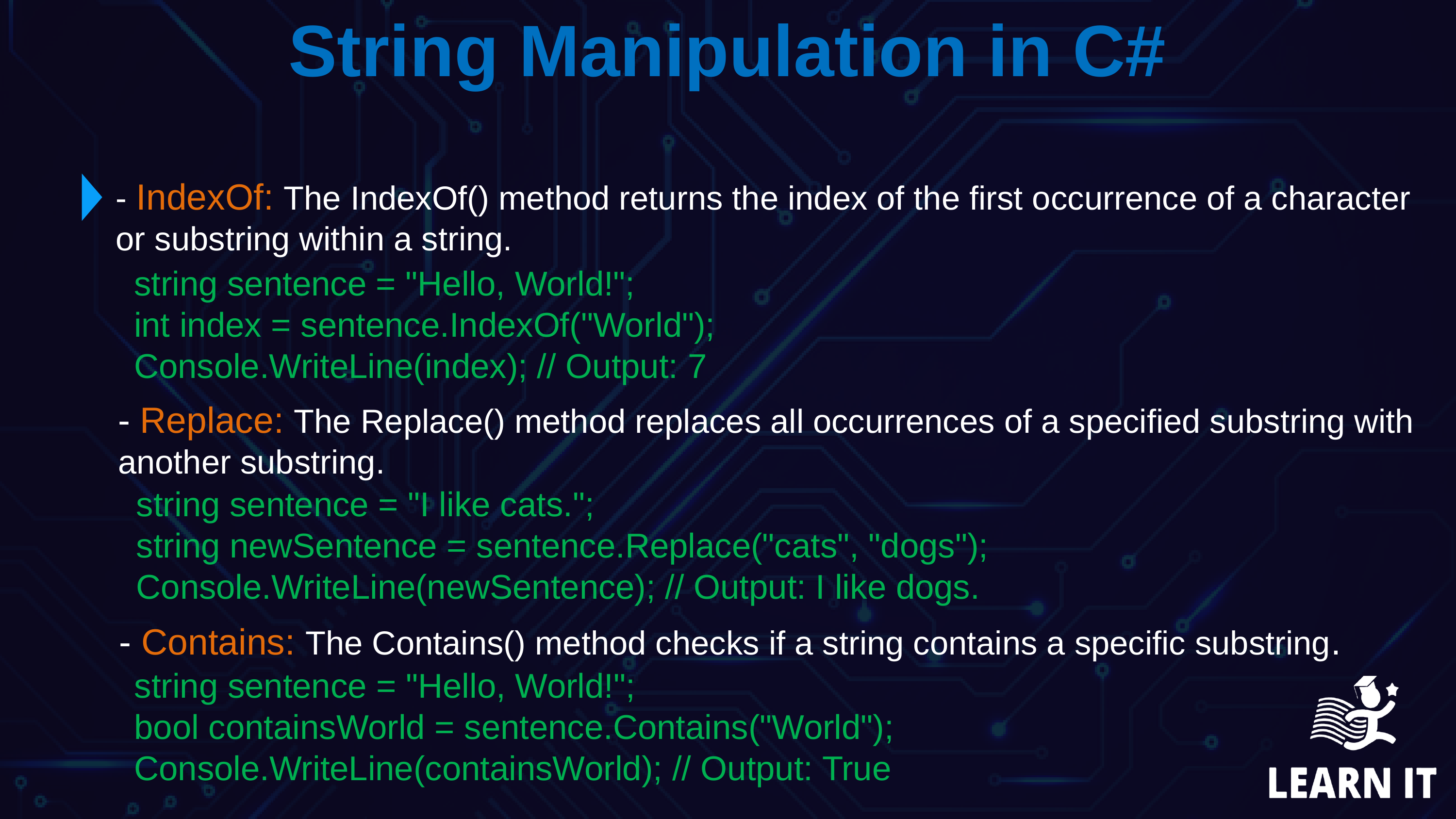

`
String Manipulation in C#
- IndexOf: The IndexOf() method returns the index of the first occurrence of a character or substring within a string.

string sentence = "Hello, World!";
int index = sentence.IndexOf("World");
Console.WriteLine(index); // Output: 7

- Replace: The Replace() method replaces all occurrences of a specified substring with another substring.
string sentence = "I like cats.";
string newSentence = sentence.Replace("cats", "dogs");
Console.WriteLine(newSentence); // Output: I like dogs.
- Contains: The Contains() method checks if a string contains a specific substring.
string sentence = "Hello, World!";
bool containsWorld = sentence.Contains("World");
Console.WriteLine(containsWorld); // Output: True